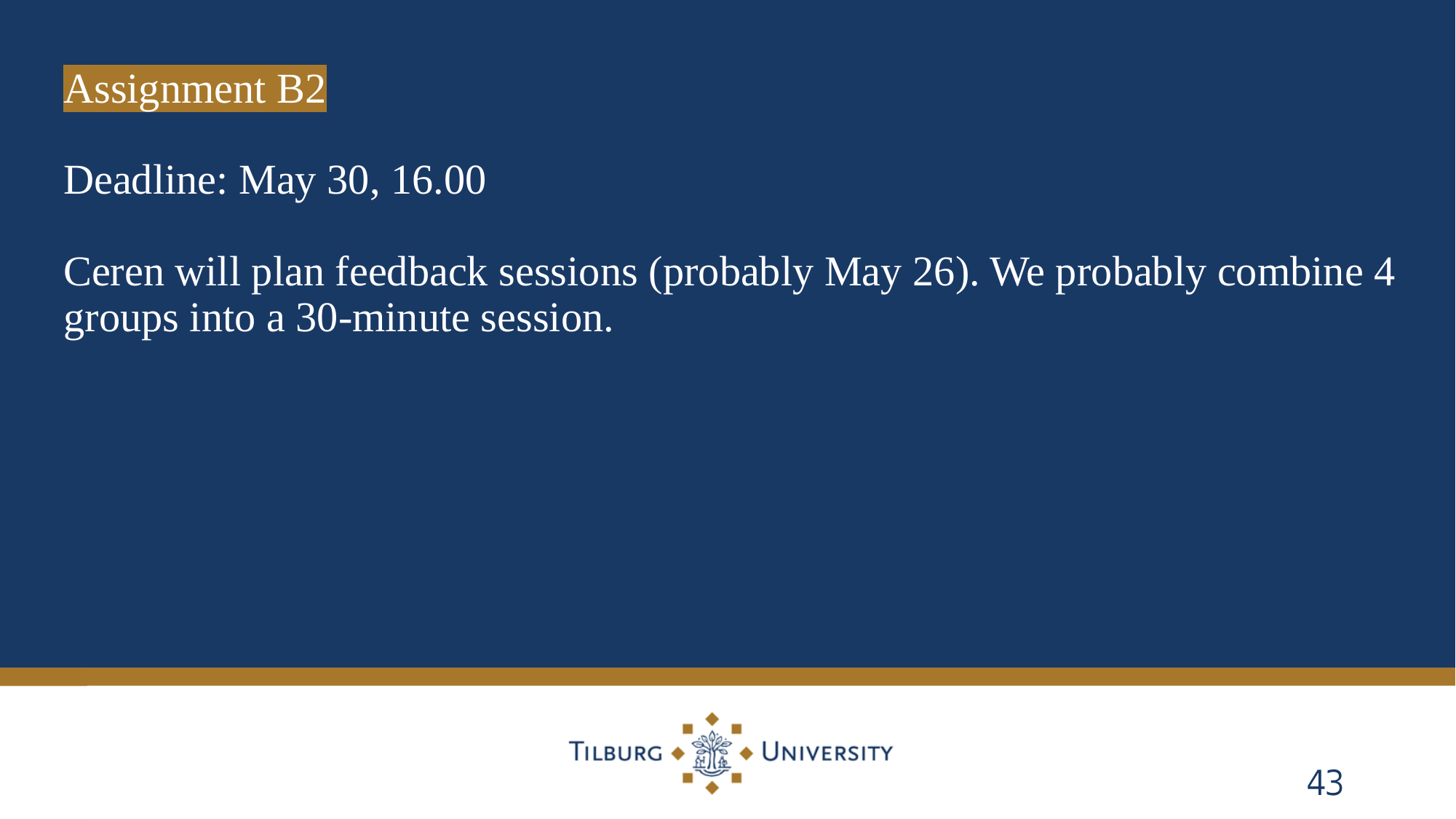

# Assignment B2 Deadline: May 30, 16.00 Ceren will plan feedback sessions (probably May 26). We probably combine 4 groups into a 30-minute session.
43